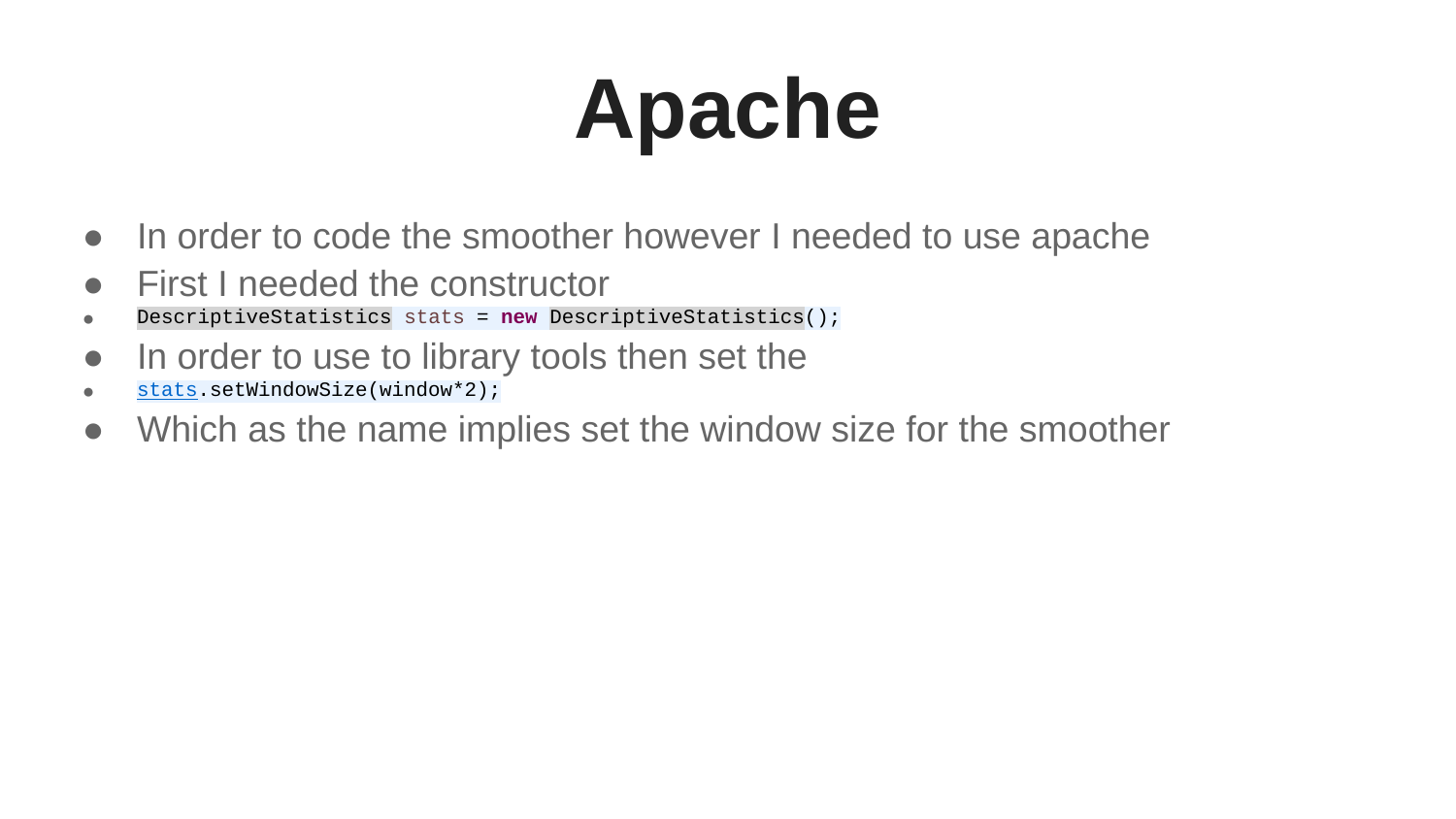

# Apache
In order to code the smoother however I needed to use apache
First I needed the constructor
DescriptiveStatistics stats = new DescriptiveStatistics();
In order to use to library tools then set the
stats.setWindowSize(window*2);
Which as the name implies set the window size for the smoother